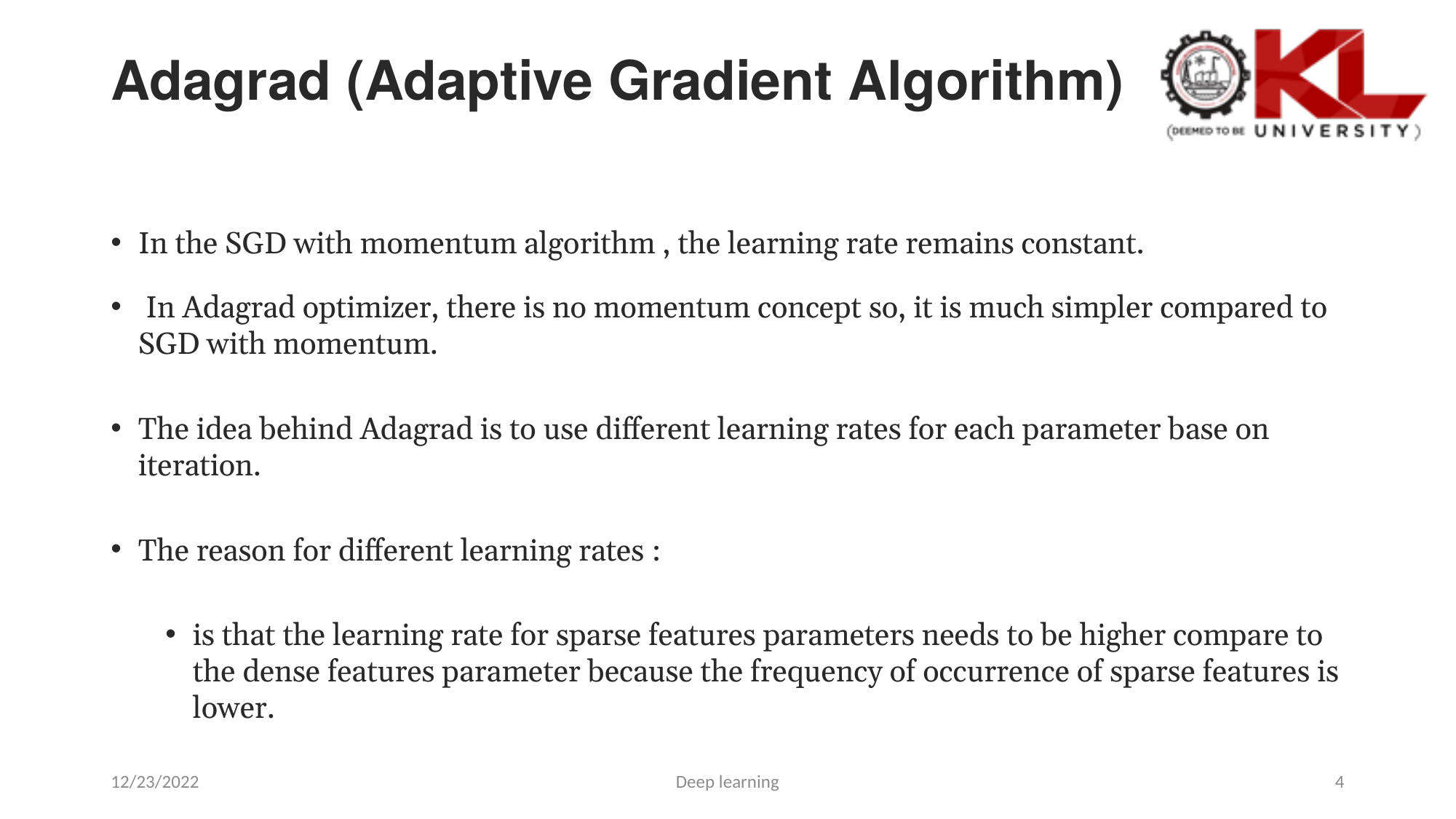

# Adagrad (Adaptive Gradient Algorithm)
In the SGD with momentum algorithm , the learning rate remains constant.
 In Adagrad optimizer, there is no momentum concept so, it is much simpler compared to SGD with momentum.
The idea behind Adagrad is to use different learning rates for each parameter base on iteration.
The reason for different learning rates :
is that the learning rate for sparse features parameters needs to be higher compare to the dense features parameter because the frequency of occurrence of sparse features is lower.

12/23/2022
Deep learning
4